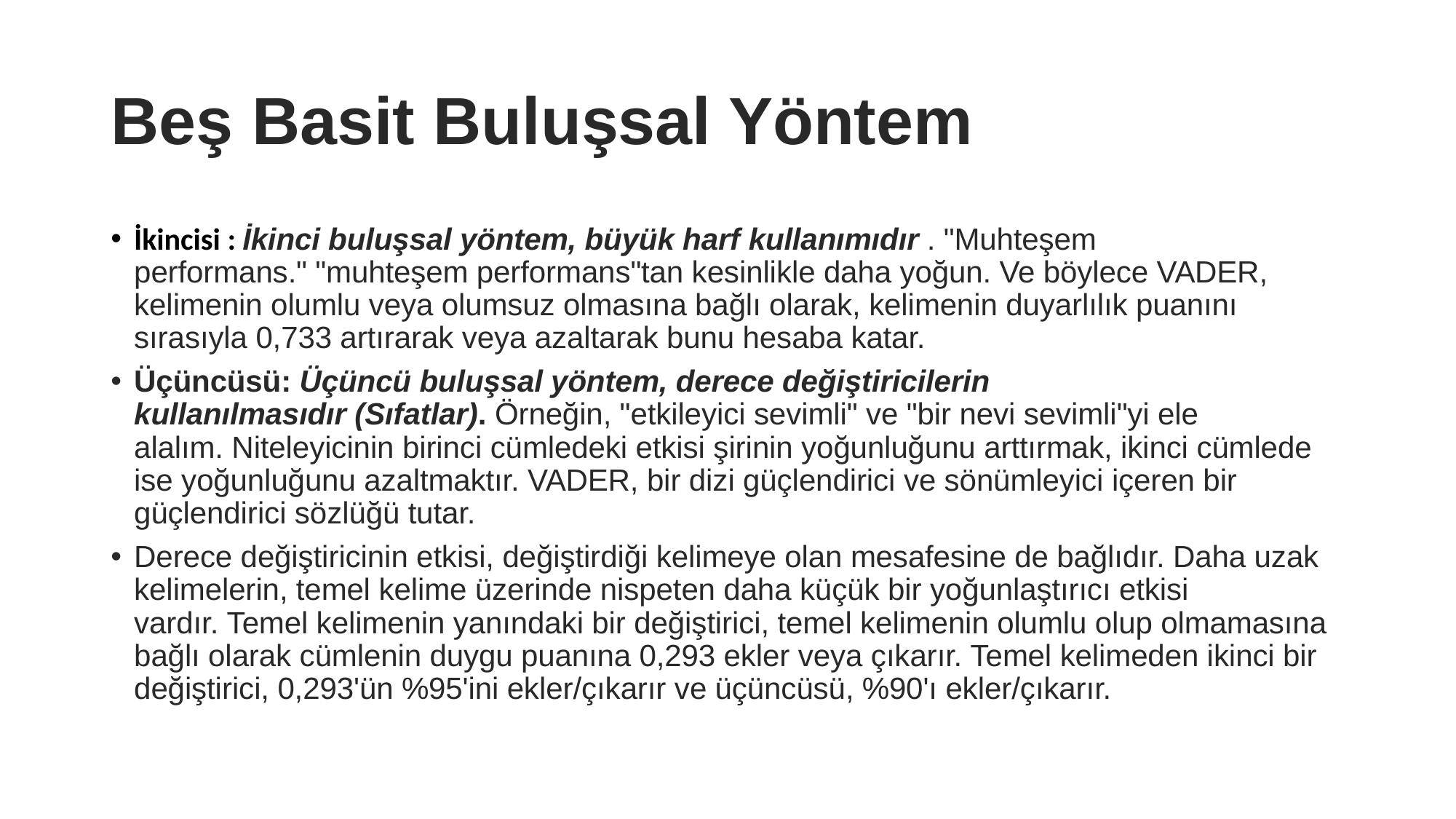

# Beş Basit Buluşsal Yöntem
İkincisi : İkinci buluşsal yöntem, büyük harf kullanımıdır . "Muhteşem performans." "muhteşem performans"tan kesinlikle daha yoğun. Ve böylece VADER, kelimenin olumlu veya olumsuz olmasına bağlı olarak, kelimenin duyarlılık puanını sırasıyla 0,733 artırarak veya azaltarak bunu hesaba katar.
Üçüncüsü: Üçüncü buluşsal yöntem, derece değiştiricilerin   kullanılmasıdır (Sıfatlar). Örneğin, "etkileyici sevimli" ve "bir nevi sevimli"yi ele alalım. Niteleyicinin birinci cümledeki etkisi şirinin yoğunluğunu arttırmak, ikinci cümlede ise yoğunluğunu azaltmaktır. VADER, bir dizi güçlendirici ve sönümleyici içeren bir güçlendirici sözlüğü tutar.
Derece değiştiricinin etkisi, değiştirdiği kelimeye olan mesafesine de bağlıdır. Daha uzak kelimelerin, temel kelime üzerinde nispeten daha küçük bir yoğunlaştırıcı etkisi vardır. Temel kelimenin yanındaki bir değiştirici, temel kelimenin olumlu olup olmamasına bağlı olarak cümlenin duygu puanına 0,293 ekler veya çıkarır. Temel kelimeden ikinci bir değiştirici, 0,293'ün %95'ini ekler/çıkarır ve üçüncüsü, %90'ı ekler/çıkarır.